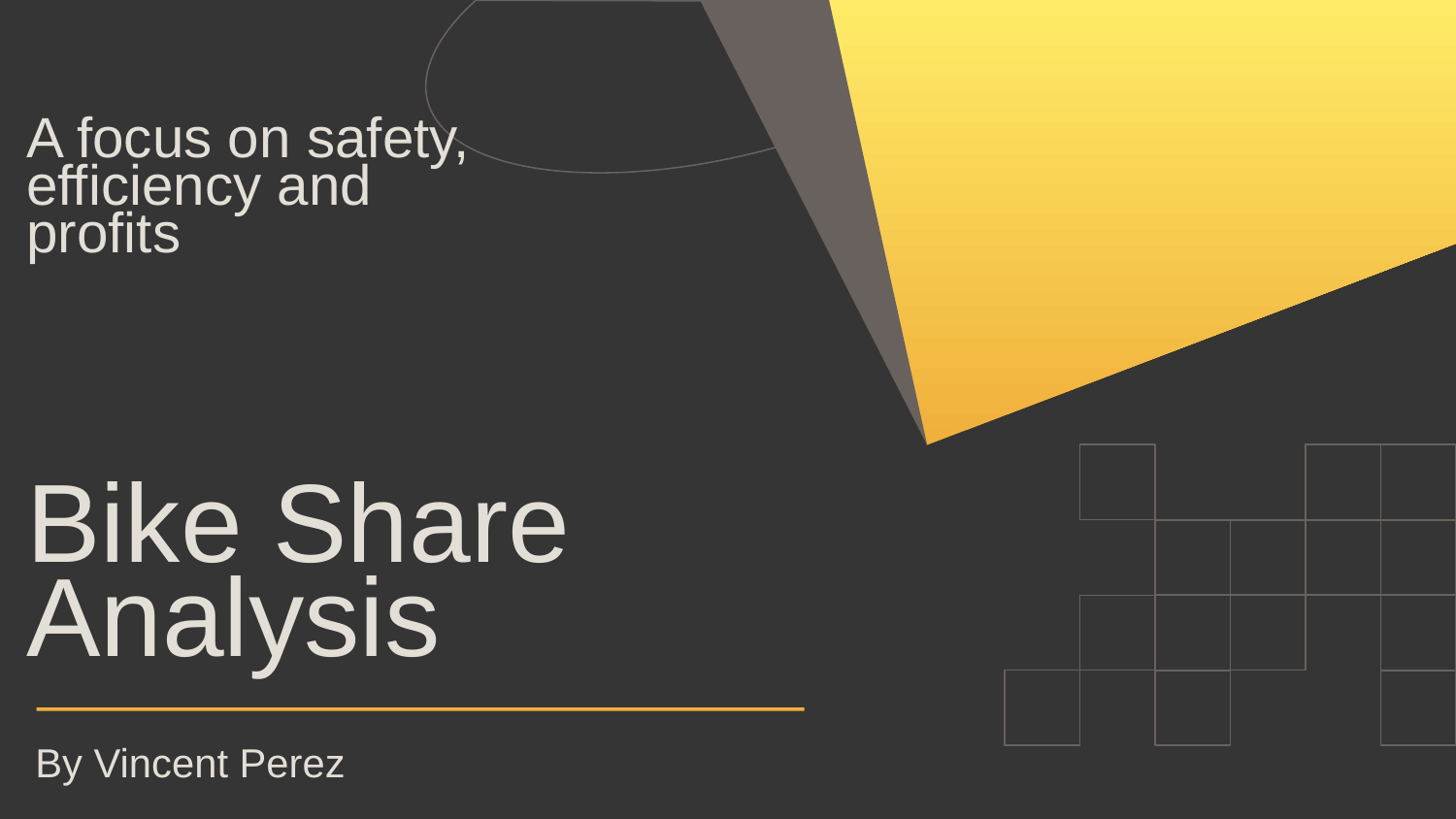

A focus on safety, efficiency and profits
# Bike Share Analysis
By Vincent Perez